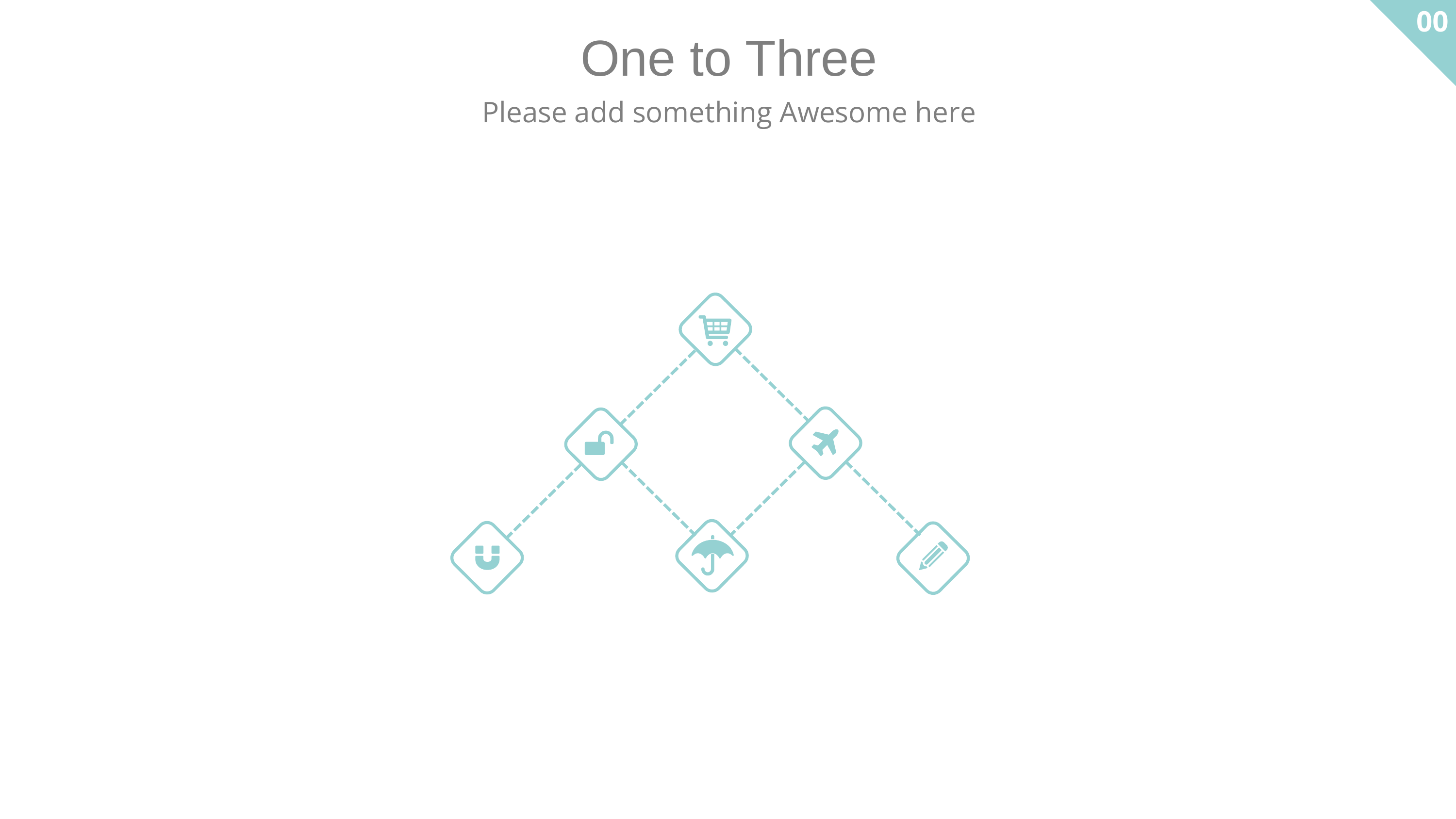

00
One to Three
Please add something Awesome here